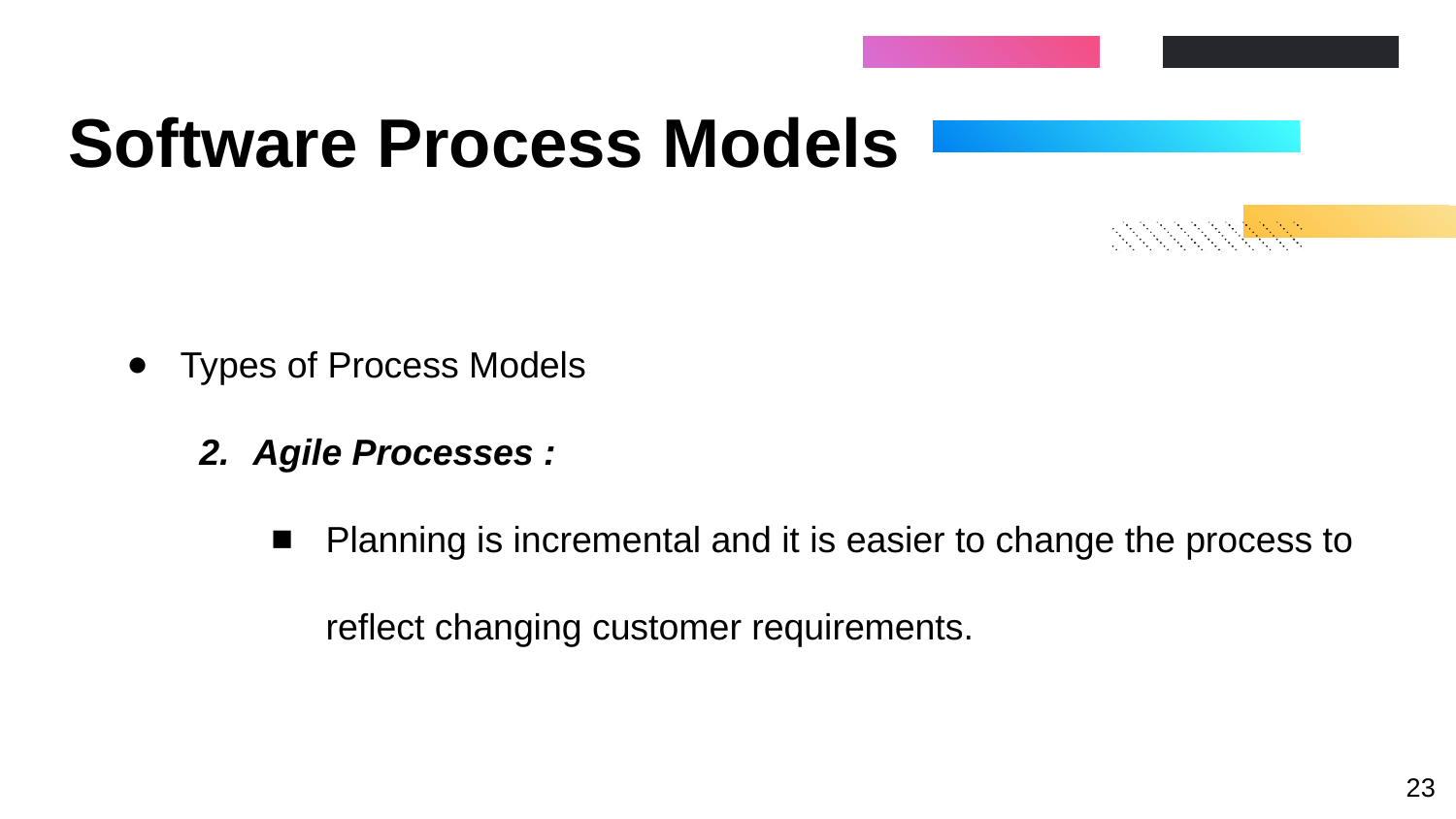

# Software Process Models
Types of Process Models
Agile Processes :
Planning is incremental and it is easier to change the process to reflect changing customer requirements.

23